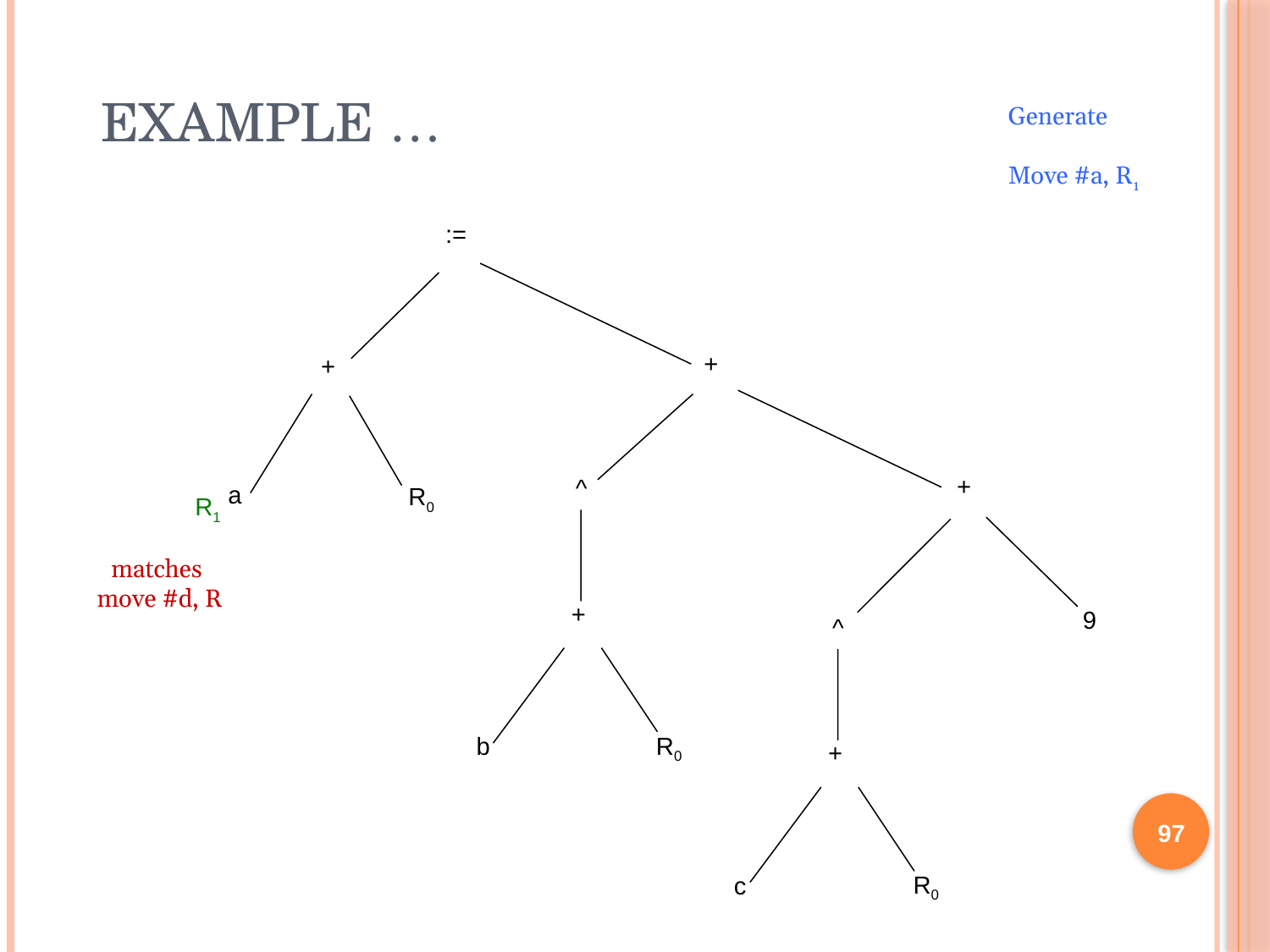

# Example …
Generate

Move #a, R1
:=

+
+

+
^
a
R0
R1

97

matches
move #d, R
+
9
^

R0
b
+

R0
c